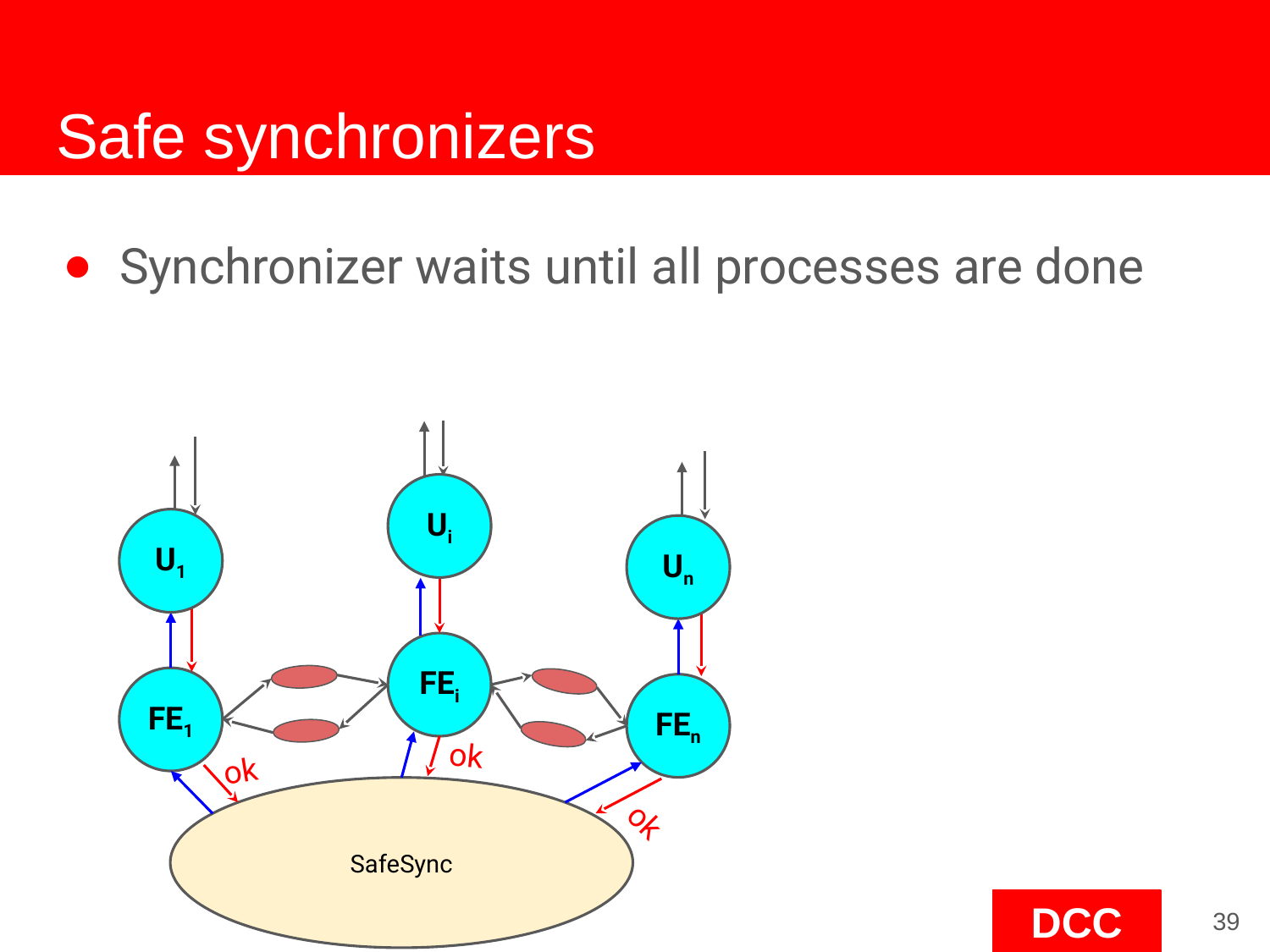

# Safe synchronizers
Synchronizer waits until all processes are done
Ui
U1
Un
FEi

FE1

FEn

ok

ok
SafeSync
ok
39